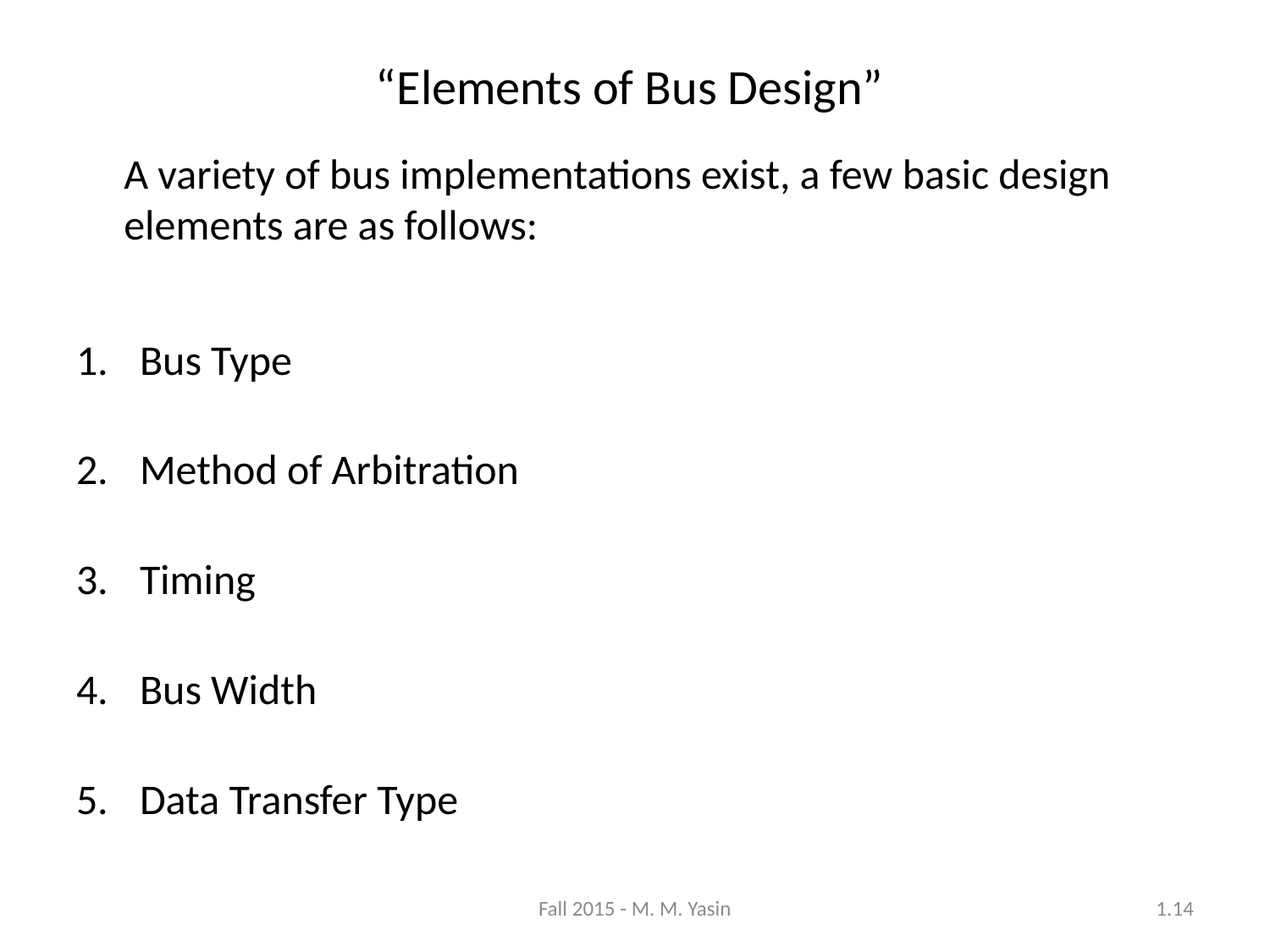

“Elements of Bus Design”

	A variety of bus implementations exist, a few basic design elements are as follows:

Bus Type
Method of Arbitration
Timing
Bus Width
Data Transfer Type
Fall 2015 - M. M. Yasin
1.14